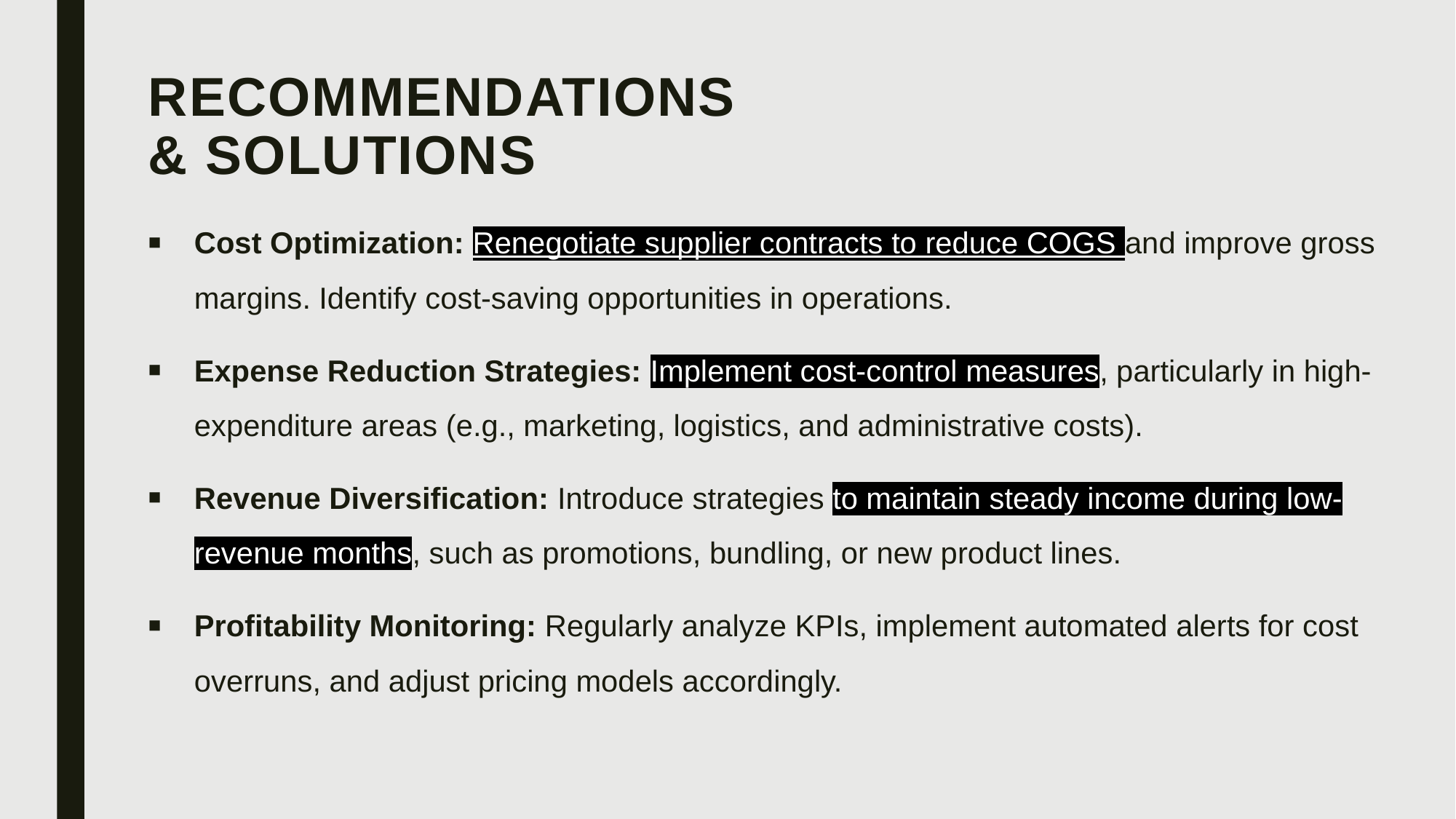

# Recommendations & Solutions
Cost Optimization: Renegotiate supplier contracts to reduce COGS and improve gross margins. Identify cost-saving opportunities in operations.
Expense Reduction Strategies: Implement cost-control measures, particularly in high-expenditure areas (e.g., marketing, logistics, and administrative costs).
Revenue Diversification: Introduce strategies to maintain steady income during low-revenue months, such as promotions, bundling, or new product lines.
Profitability Monitoring: Regularly analyze KPIs, implement automated alerts for cost overruns, and adjust pricing models accordingly.